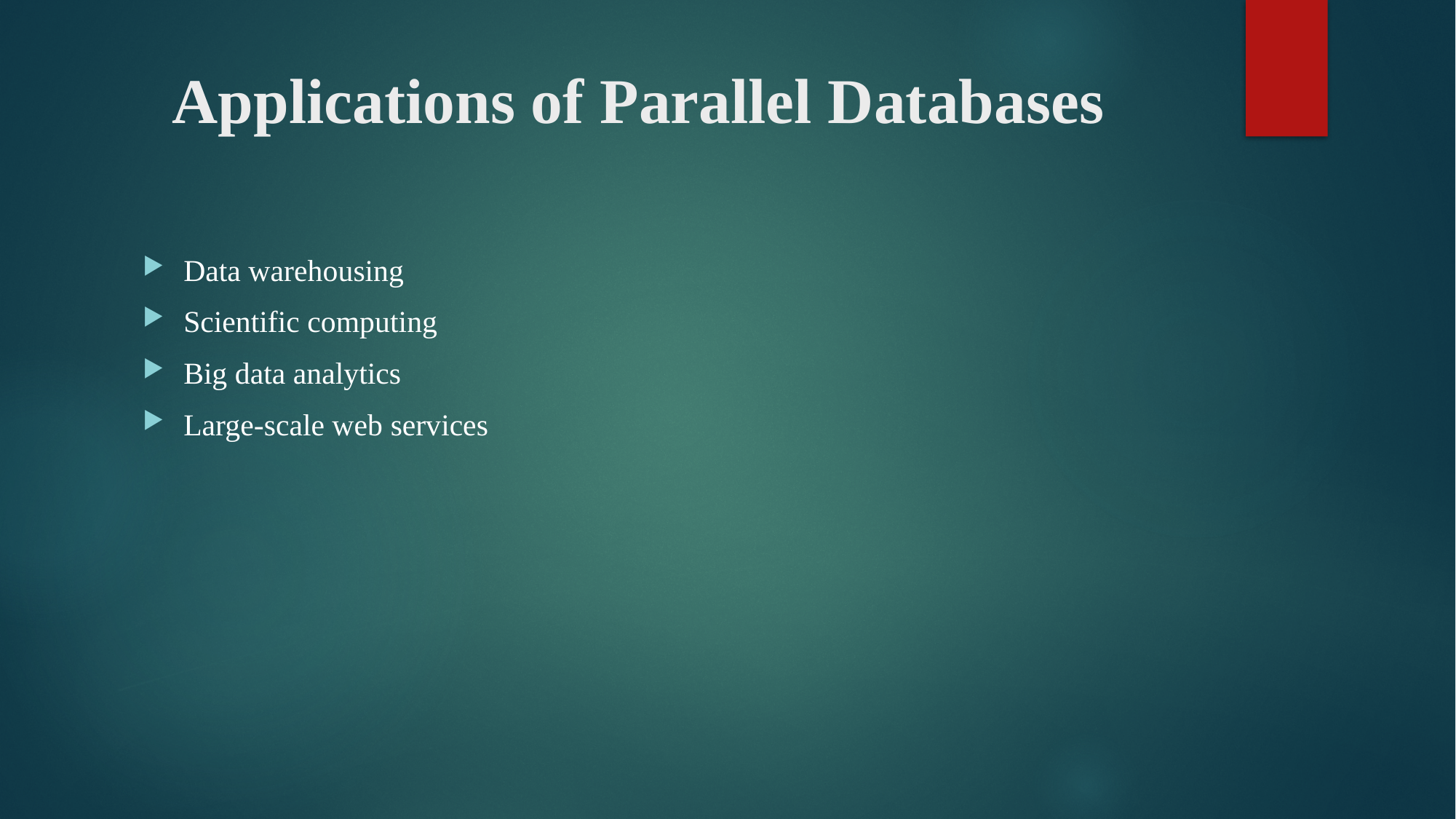

# Applications of Parallel Databases
Data warehousing
Scientific computing
Big data analytics
Large-scale web services